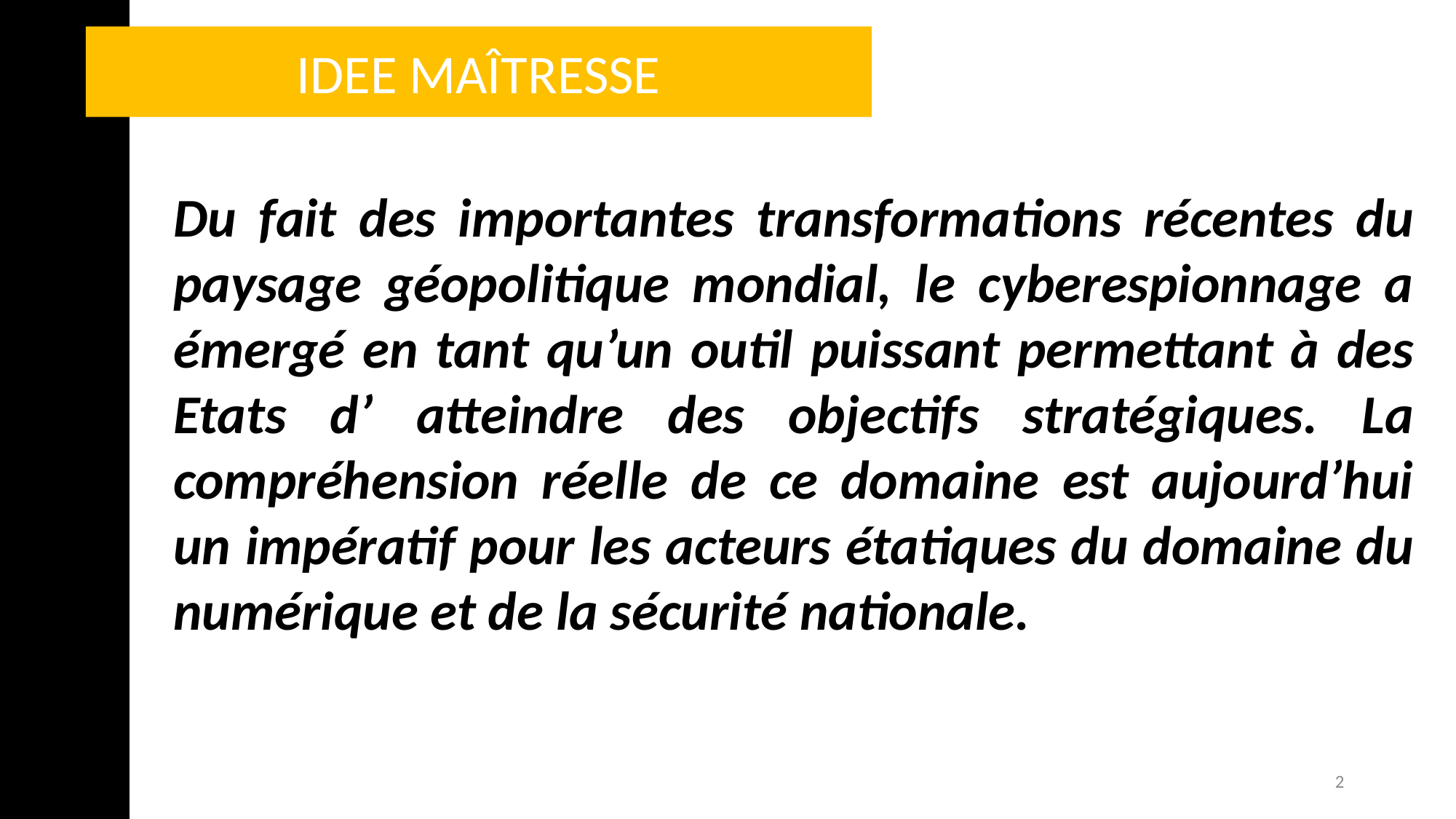

IDEE MAÎTRESSE
Du fait des importantes transformations récentes du paysage géopolitique mondial, le cyberespionnage a émergé en tant qu’un outil puissant permettant à des Etats d’ atteindre des objectifs stratégiques. La compréhension réelle de ce domaine est aujourd’hui un impératif pour les acteurs étatiques du domaine du numérique et de la sécurité nationale.
2